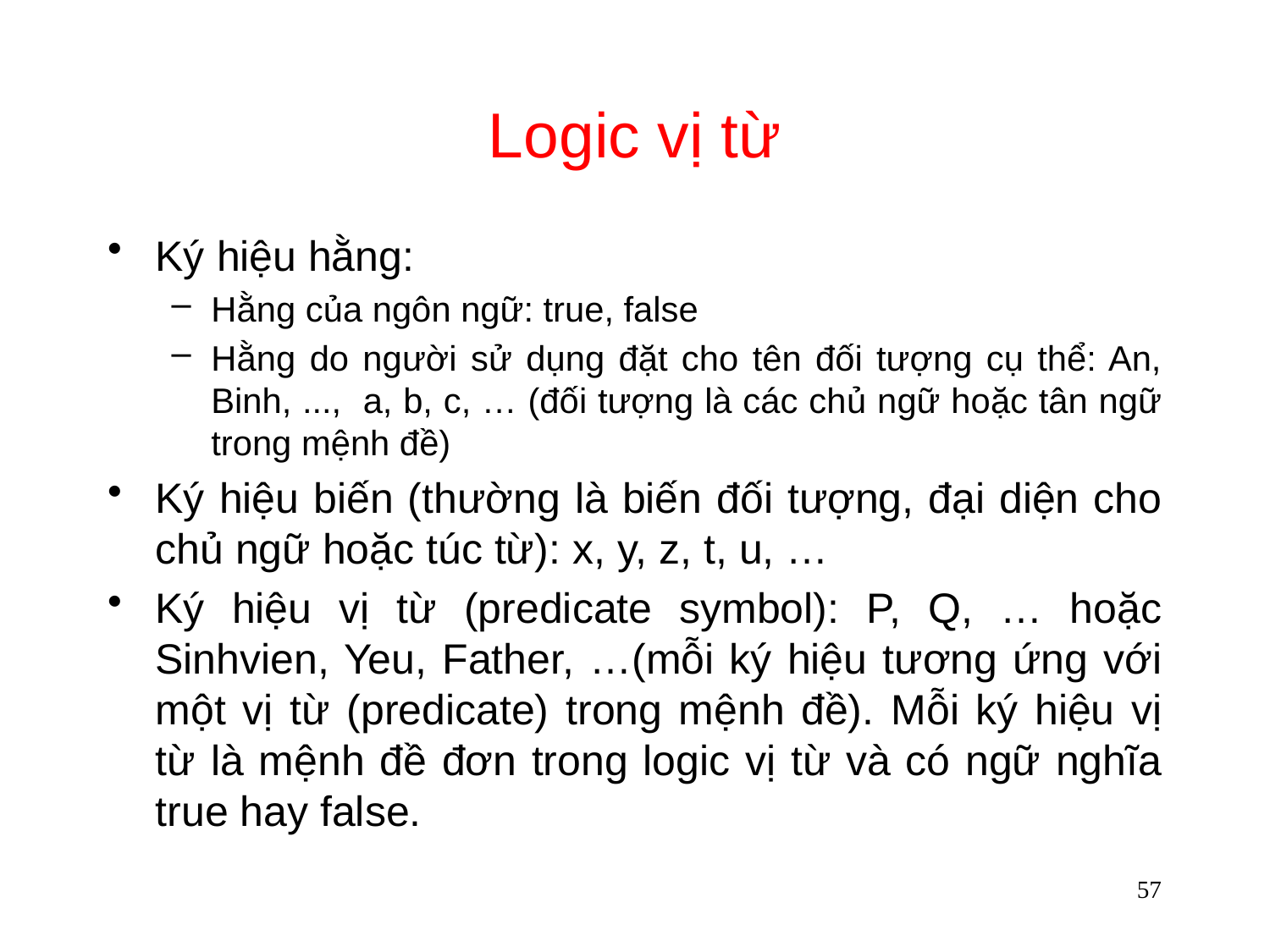

# Logic vị từ
Ký hiệu hằng:
Hằng của ngôn ngữ: true, false
Hằng do người sử dụng đặt cho tên đối tượng cụ thể: An, Binh, ...,  a, b, c, … (đối tượng là các chủ ngữ hoặc tân ngữ trong mệnh đề)
Ký hiệu biến (thường là biến đối tượng, đại diện cho chủ ngữ hoặc túc từ): x, y, z, t, u, …
Ký hiệu vị từ (predicate symbol): P, Q, … hoặc Sinhvien, Yeu, Father, …(mỗi ký hiệu tương ứng với một vị từ (predicate) trong mệnh đề). Mỗi ký hiệu vị từ là mệnh đề đơn trong logic vị từ và có ngữ nghĩa true hay false.

57